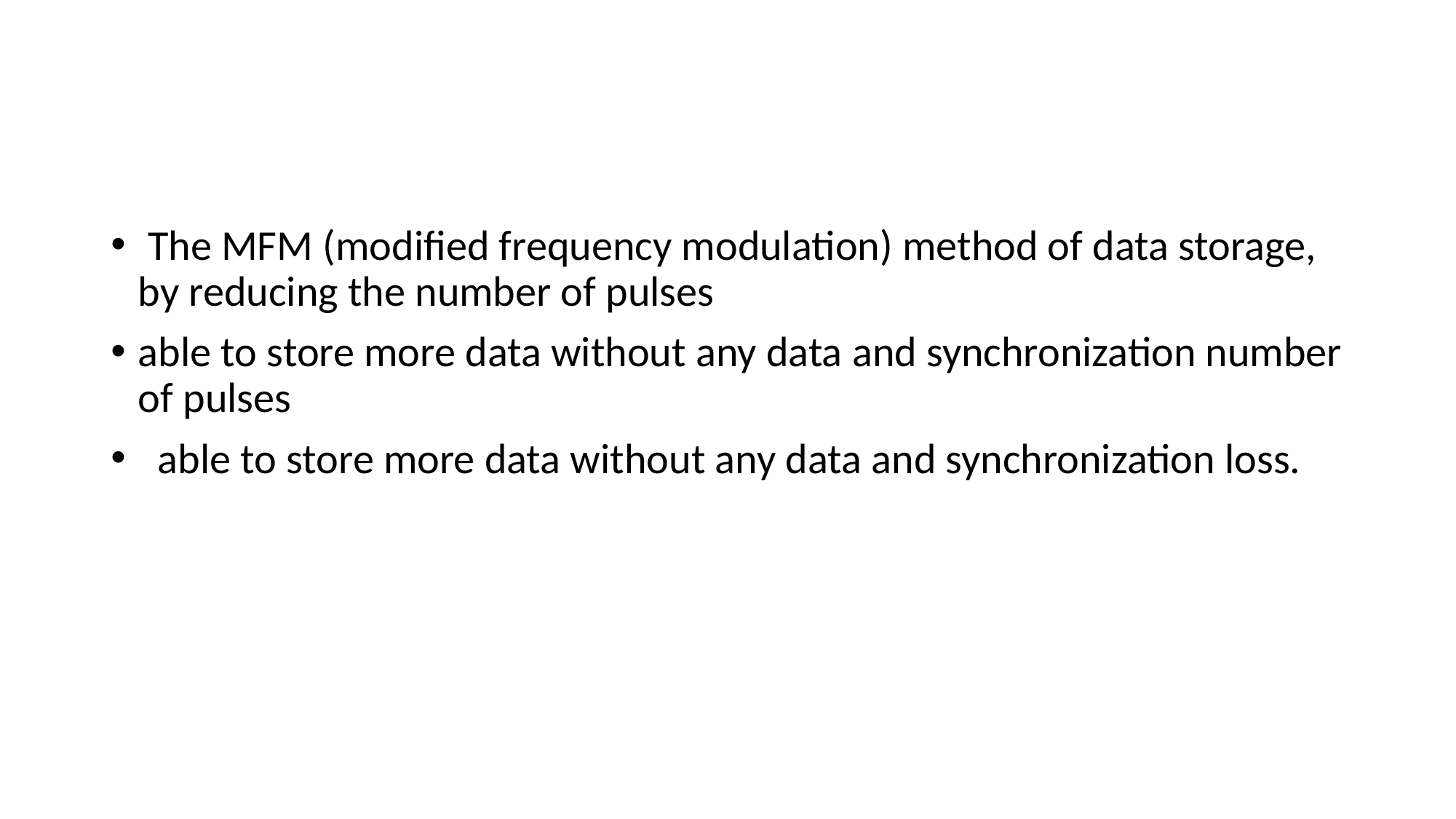

#
 The MFM (modified frequency modulation) method of data storage, by reducing the number of pulses
able to store more data without any data and synchronization number of pulses
  able to store more data without any data and synchronization loss.